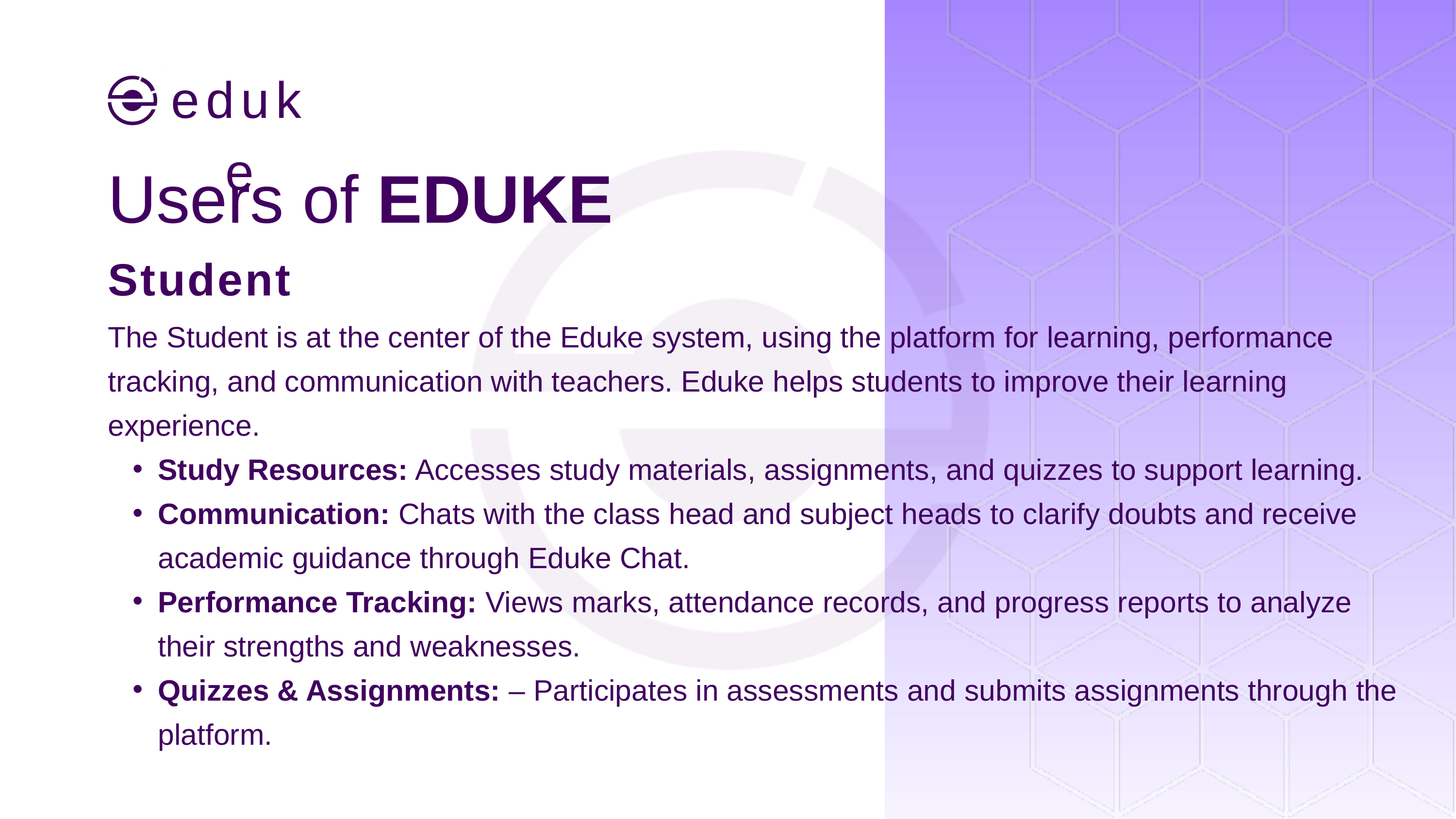

eduke

Users of EDUKE
Student
The Student is at the center of the Eduke system, using the platform for learning, performance tracking, and communication with teachers. Eduke helps students to improve their learning experience.
Study Resources: Accesses study materials, assignments, and quizzes to support learning.
Communication: Chats with the class head and subject heads to clarify doubts and receive academic guidance through Eduke Chat.
Performance Tracking: Views marks, attendance records, and progress reports to analyze their strengths and weaknesses.
Quizzes & Assignments: – Participates in assessments and submits assignments through the platform.